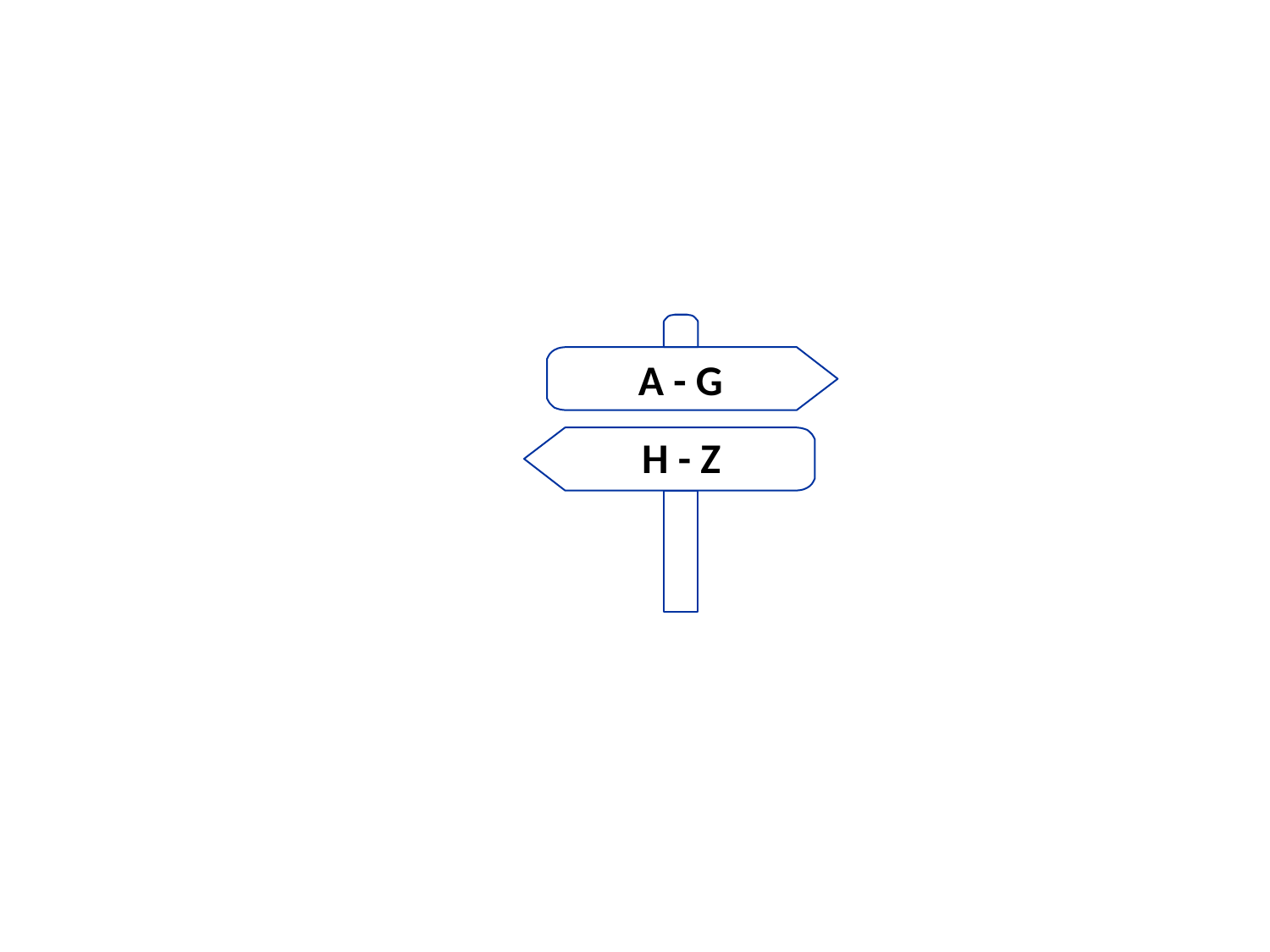

#

A - G
H - Z